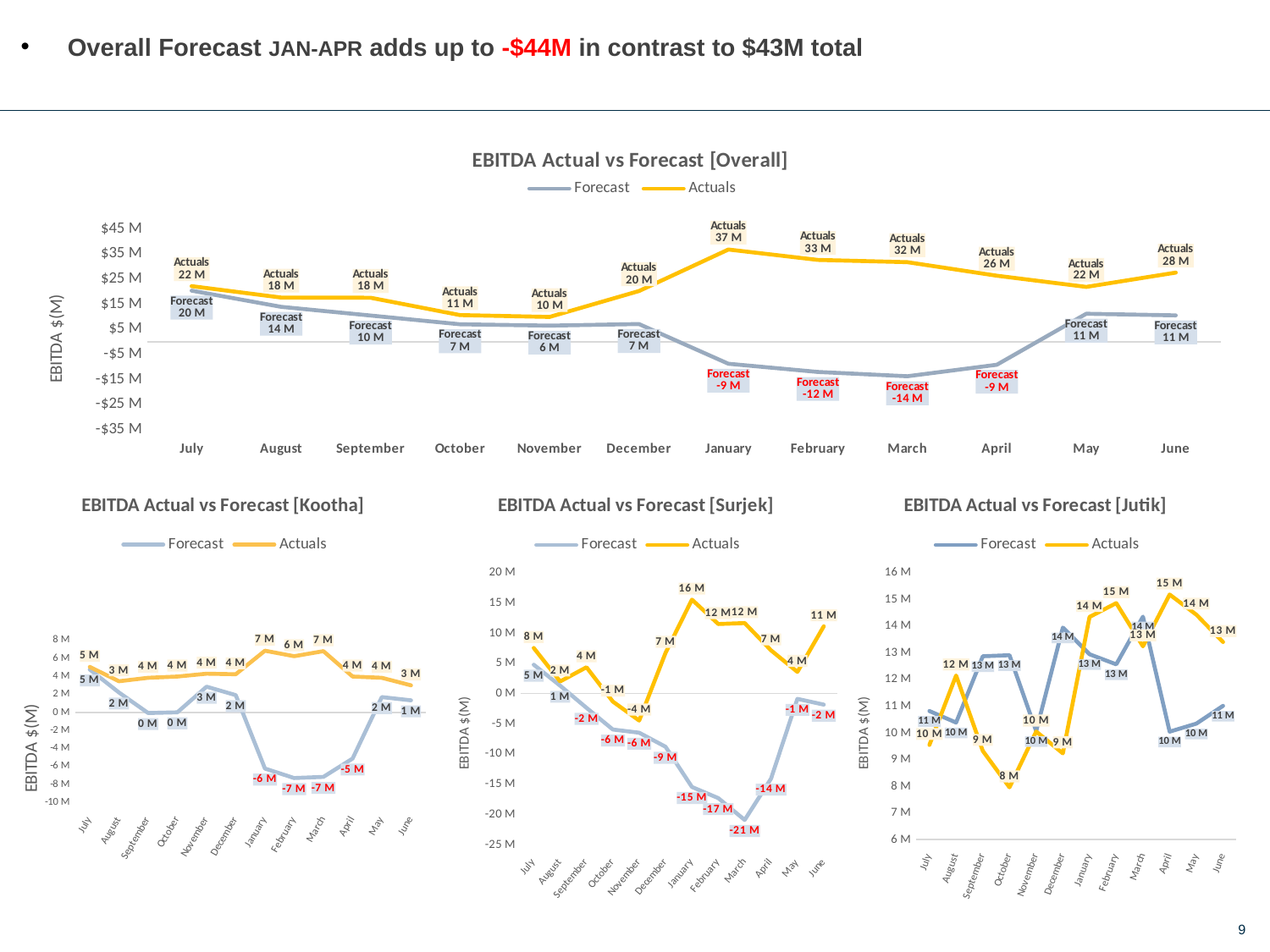

# Overall Forecast JAN-APR adds up to -$44M in contrast to $43M total

### Chart: EBITDA Actual vs Forecast [Overall]

| Category |  |  |
|---|---|---|
| July | 20353820.7074 | 22138249.61000001 |
| August | 13892898.492600003 | 17614247.500000004 |
| September | 10432098.621800005 | 17519971.61000001 |
| October | 6965105.761199999 | 10607111.150000002 |
| November | 6428857.922499999 | 9874501.530000005 |
| December | 7051514.928800001 | 20198914.179999992 |
| January | -8746329.501599997 | 36717651.62 |
| February | -12017470.762299996 | 32590980.65 |
| March | -13708230.589899998 | 31692115.77 |
| April | -9147675.889199995 | 26305316.79 |
| May | 11153413.326399997 | 21848772.06 |
| June | 10505300.254199991 | 27525994.189999998 |

### Chart: EBITDA Actual vs Forecast [Kootha]

| Category |  |  |
|---|---|---|
| July | 4758121.1809 | 5050444.600000011 |
| August | 2206286.1389999995 | 3458379.4399999995 |
| September | -74503.45999999926 | 3839682.26000001 |
| October | 4958.767599999905 | 3976825.3 |
| November | 2848092.005000001 | 4293385.9399999995 |
| December | 1912198.7720000008 | 4234069.25 |
| January | -6235156.407199999 | 6841506.49 |
| February | -7288239.2518 | 6232092.5200000005 |
| March | -7157157.604299999 | 6794153.27 |
| April | -5126679.78 | 3978411.360000001 |
| May | 1695548.3575 | 3839717.4299999997 |
| June | 1333786.9525000006 | 2995697.51 |

### Chart: EBITDA Actual vs Forecast [Jutik]

| Category |  |  |
|---|---|---|
| July | 10816131.260600002 | 9544810.24 |
| August | 10382948.953 | 12148528.64 |
| September | 12868534.164 | 9322507.940000001 |
| October | 12907820.064000001 | 7957768.520000002 |
| November | 10062117.189999998 | 10048484.280000001 |
| December | 13941714.719199996 | 9229991.61 |
| January | 12943264.819199998 | 14341674.449999997 |
| February | 12565081.341199998 | 14856828.04 |
| March | 14351374.7861 | 13240569.149999999 |
| April | 10043192.580000002 | 15179691.989999998 |
| May | 10343537.149999999 | 14424786.729999999 |
| June | 11009648.075 | 13401916.61 |

### Chart: EBITDA Actual vs Forecast [Surjek]

| Category |  |  |
|---|---|---|
| July | 4779568.265900002 | 7542994.77 |
| August | 1303663.4006000003 | 2007339.42 |
| September | -2361932.082200001 | 4357781.41 |
| October | -5947673.0704000015 | -1327482.6700000055 |
| November | -6481351.272499999 | -4467368.689999996 |
| December | -8802398.562399998 | 6734853.319999998 |
| January | -15454437.913599998 | 15534470.68 |
| February | -17294312.851699993 | 11502060.09 |
| March | -20902447.771700002 | 11657393.350000001 |
| April | -14064188.689199997 | 7147213.440000001 |
| May | -885672.1811000021 | 3584267.9000000004 |
| June | -1838134.773300001 | 11128380.07 |